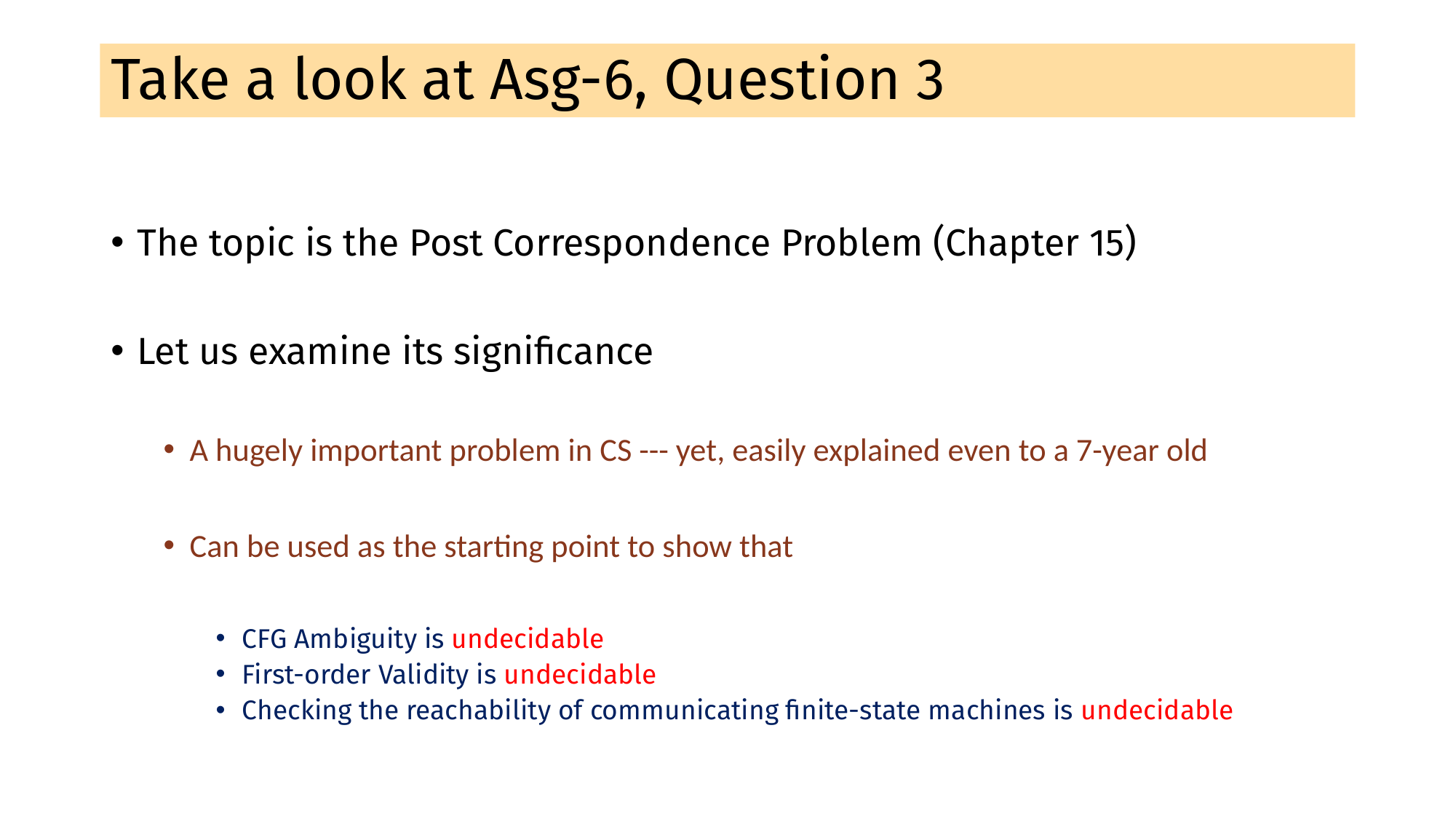

# Take a look at Asg-6, Question 3
The topic is the Post Correspondence Problem (Chapter 15)

Let us examine its significance

A hugely important problem in CS --- yet, easily explained even to a 7-year old

Can be used as the starting point to show that

CFG Ambiguity is undecidable
First-order Validity is undecidable
Checking the reachability of communicating finite-state machines is undecidable